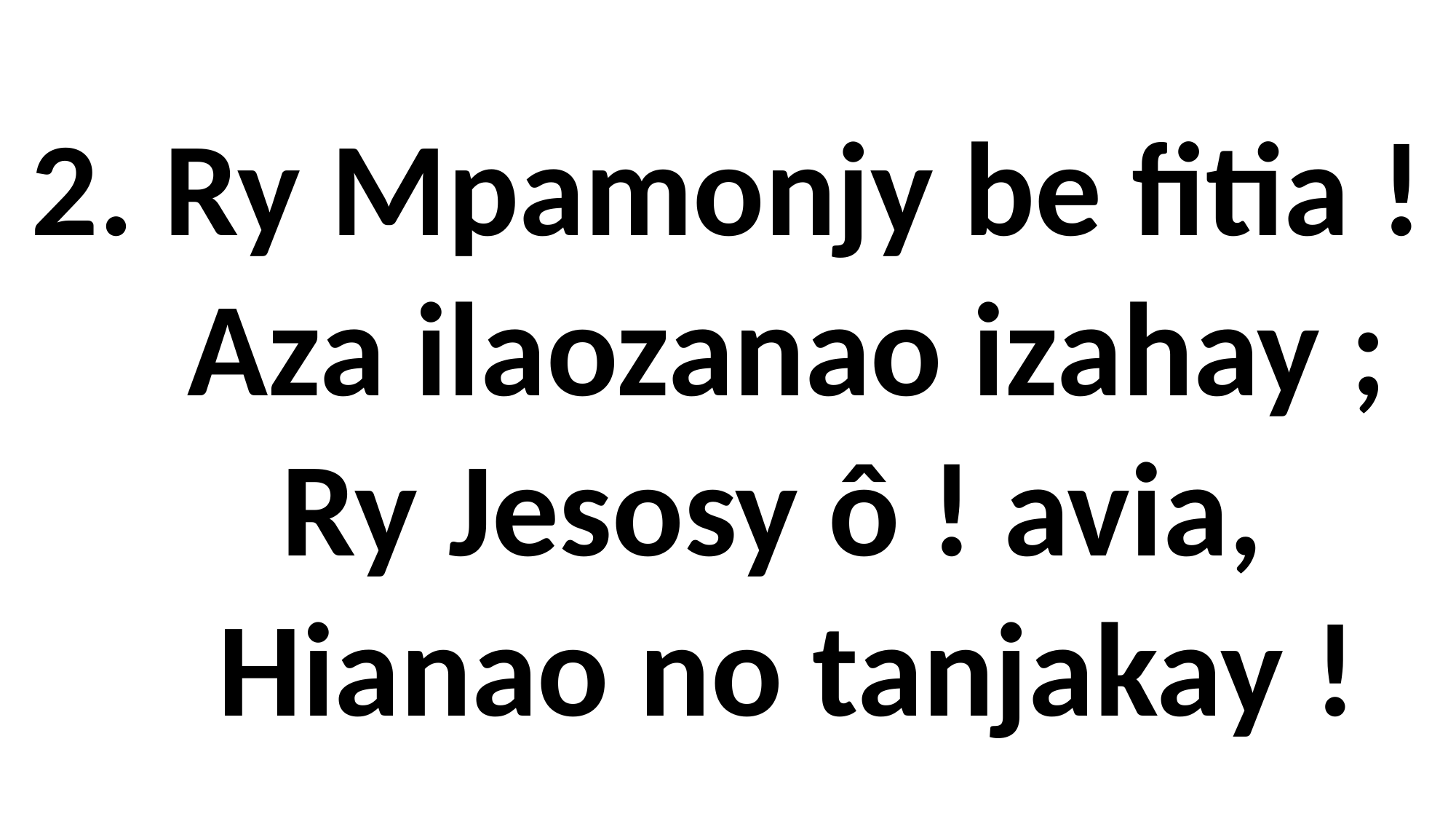

2. Ry Mpamonjy be fitia !
    Aza ilaozanao izahay ;
   Ry Jesosy ô ! avia,
    Hianao no tanjakay !